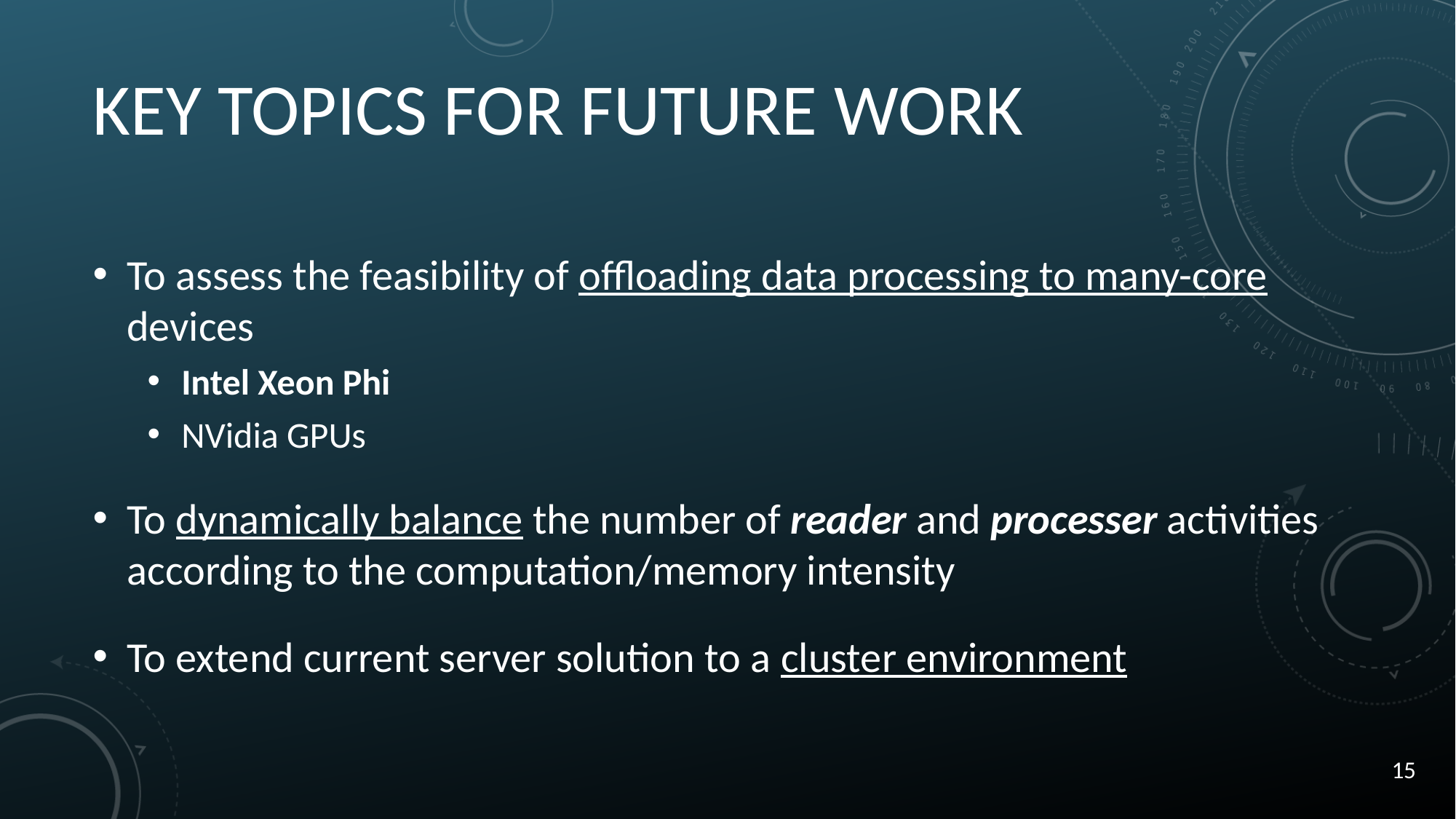

# Key Topics for Future Work
To assess the feasibility of offloading data processing to many-core devices
Intel Xeon Phi
NVidia GPUs
To dynamically balance the number of reader and processer activities according to the computation/memory intensity
To extend current server solution to a cluster environment
15